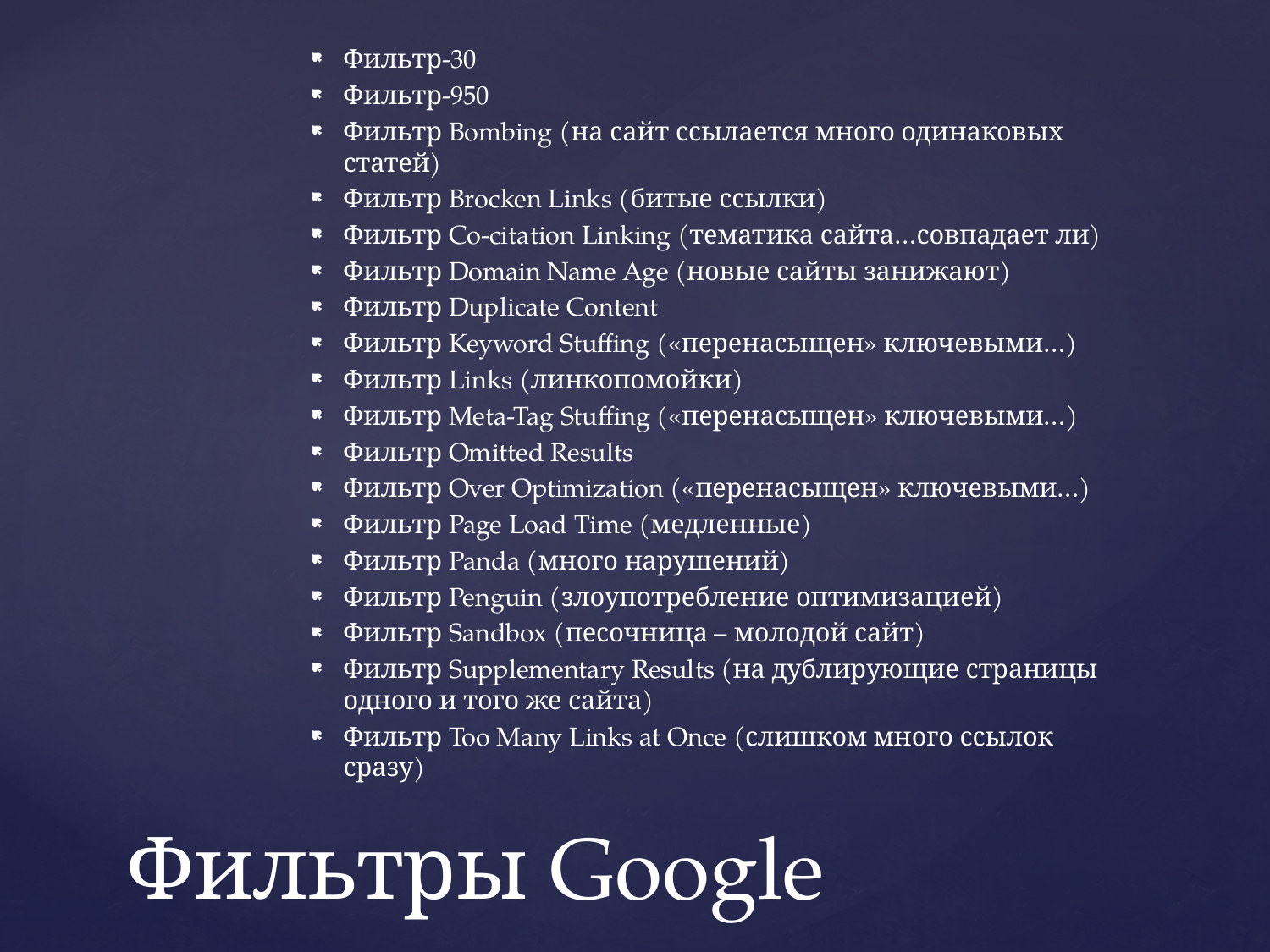

Фильтр-30
Фильтр-950
Фильтр Bombing (на сайт ссылается много одинаковых статей)
Фильтр Brocken Links (битые ссылки)
Фильтр Co-citation Linking (тематика сайта…совпадает ли)
Фильтр Domain Name Age (новые сайты занижают)
Фильтр Duplicate Content
Фильтр Keyword Stuffing («перенасыщен» ключевыми…)
Фильтр Links (линкопомойки)
Фильтр Meta-Tag Stuffing («перенасыщен» ключевыми…)
Фильтр Omitted Results
Фильтр Over Optimization («перенасыщен» ключевыми…)
Фильтр Page Load Time (медленные)
Фильтр Panda (много нарушений)
Фильтр Penguin (злоупотребление оптимизацией)
Фильтр Sandbox (песочница – молодой сайт)
Фильтр Supplementary Results (на дублирующие страницы одного и того же сайта)
Фильтр Too Many Links at Once (слишком много ссылок сразу)

# Фильтры Google